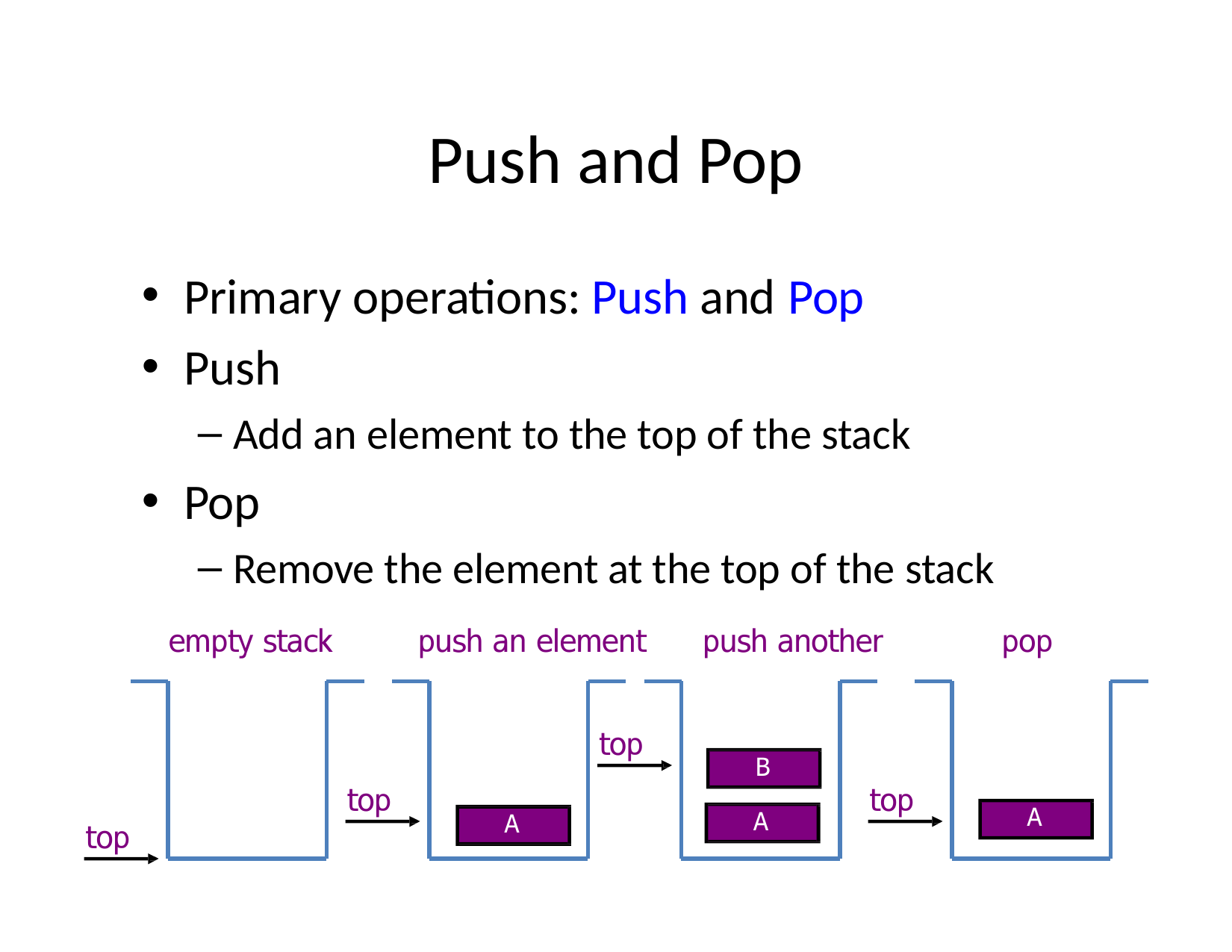

# Push and Pop
Primary operations: Push and Pop
Push
Add an element to the top of the stack
Pop
Remove the element at the top of the stack
empty stack	push an element	push another
pop

top

B

top
top

A

A

A

top